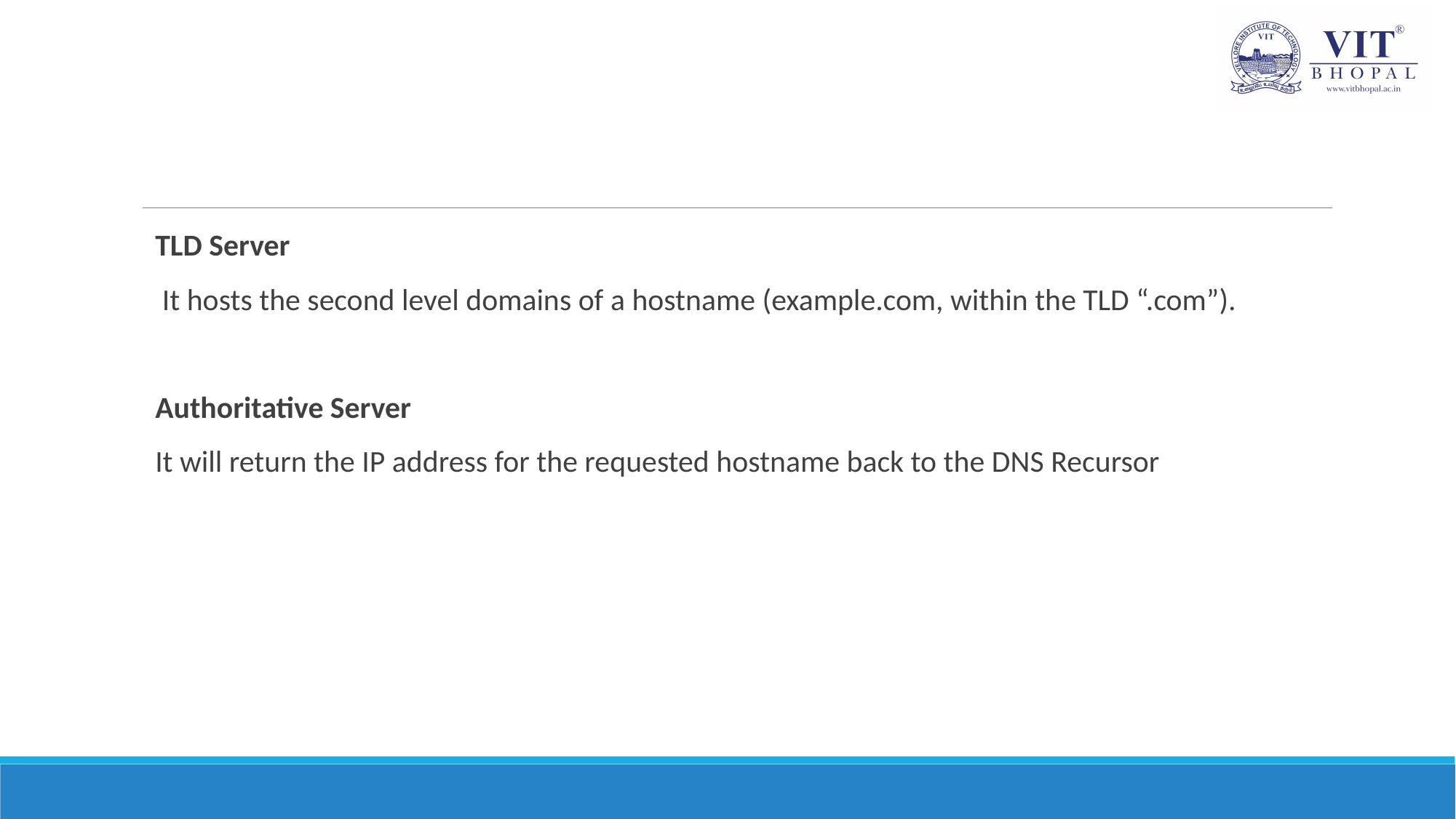

#
TLD Server
 It hosts the second level domains of a hostname (example.com, within the TLD “.com”).

Authoritative Server
It will return the IP address for the requested hostname back to the DNS Recursor